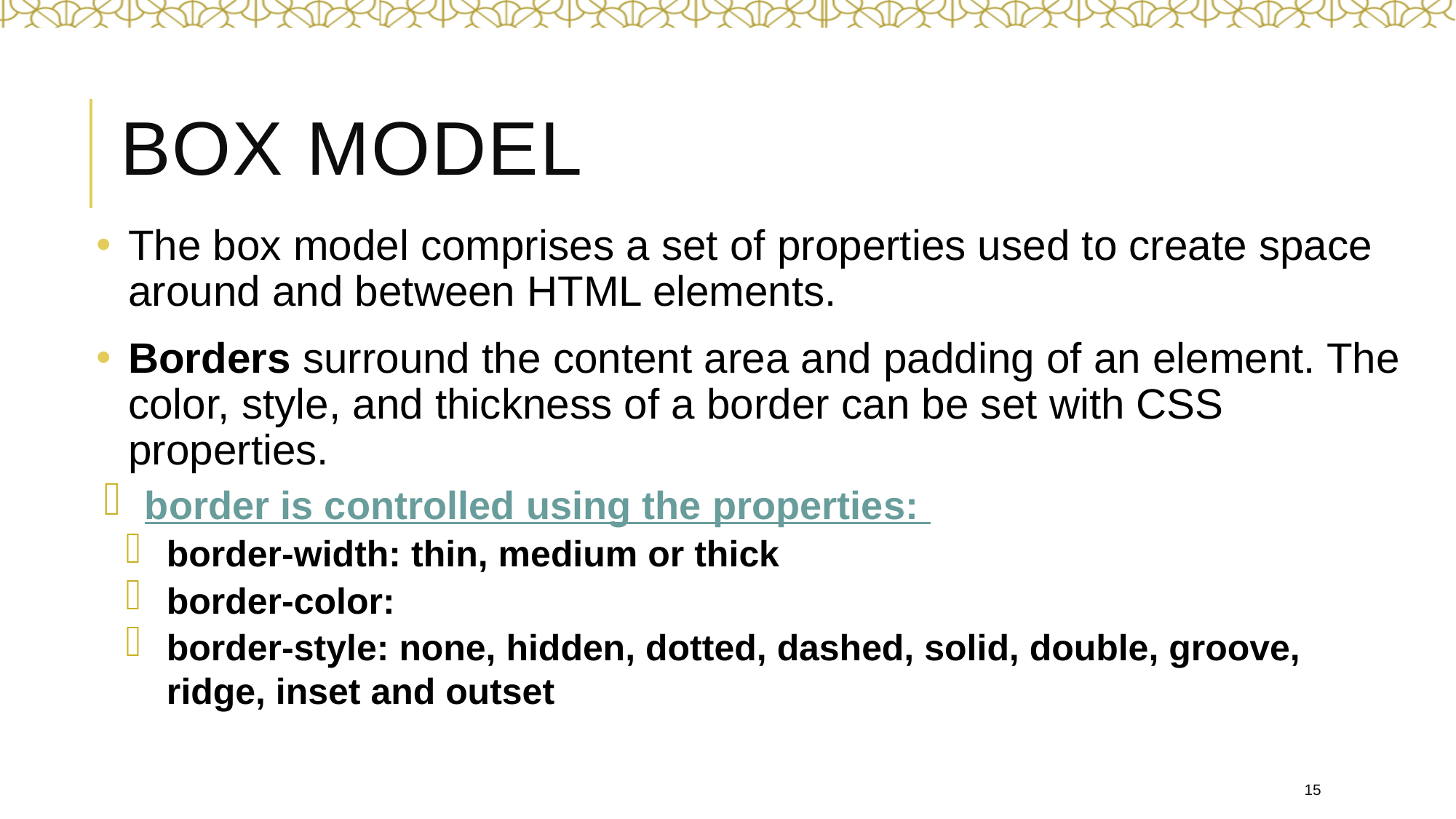

# Box Model
The box model comprises a set of properties used to create space around and between HTML elements.
Borders surround the content area and padding of an element. The color, style, and thickness of a border can be set with CSS properties.
border is controlled using the properties:
border-width: thin, medium or thick
border-color:
border-style: none, hidden, dotted, dashed, solid, double, groove, ridge, inset and outset

15